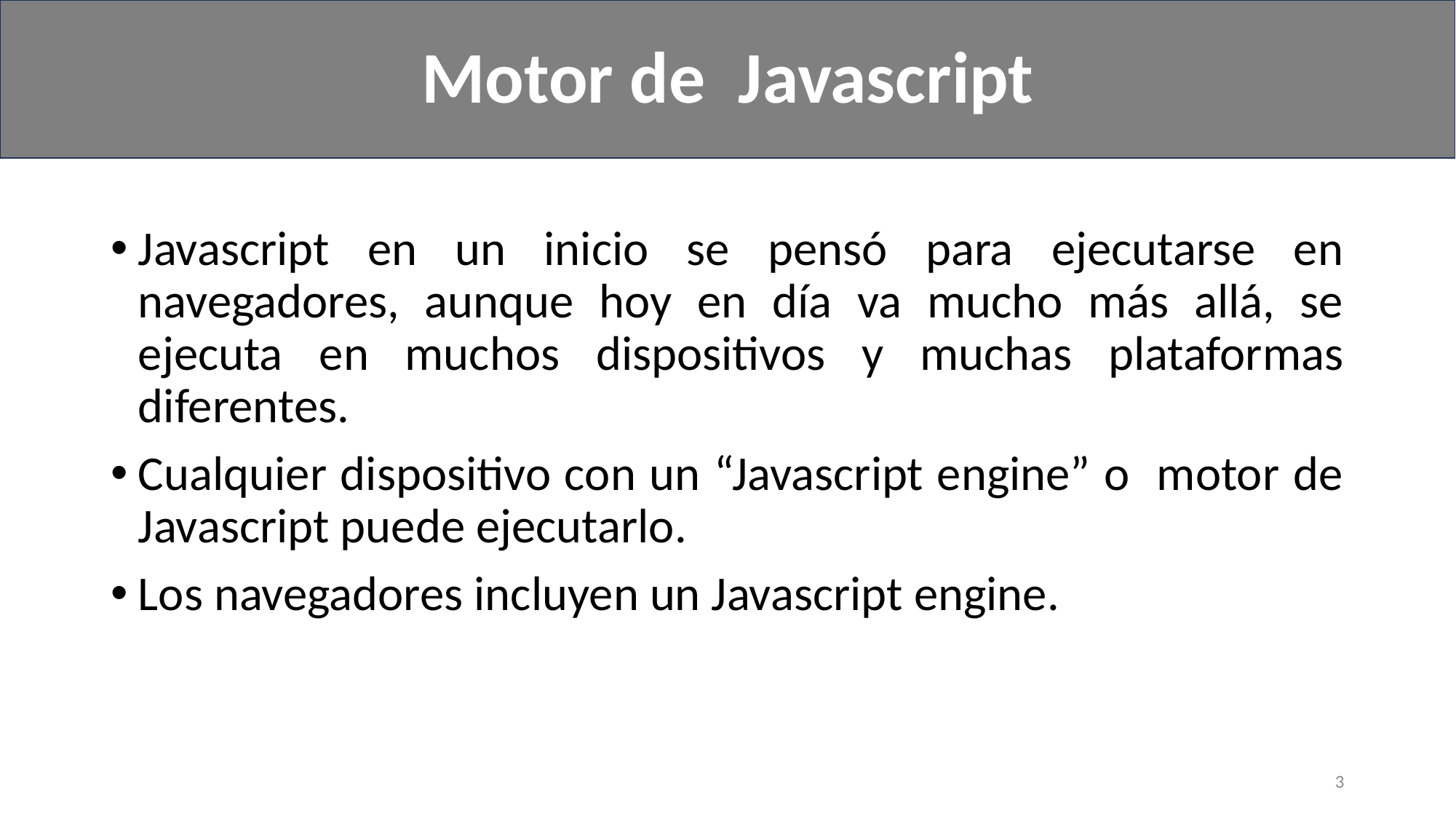

Motor de  Javascript
#
Javascript en un inicio se pensó para ejecutarse en navegadores, aunque hoy en día va mucho más allá, se ejecuta en muchos dispositivos y muchas plataformas diferentes.
Cualquier dispositivo con un “Javascript engine” o  motor de Javascript puede ejecutarlo.
Los navegadores incluyen un Javascript engine.
3